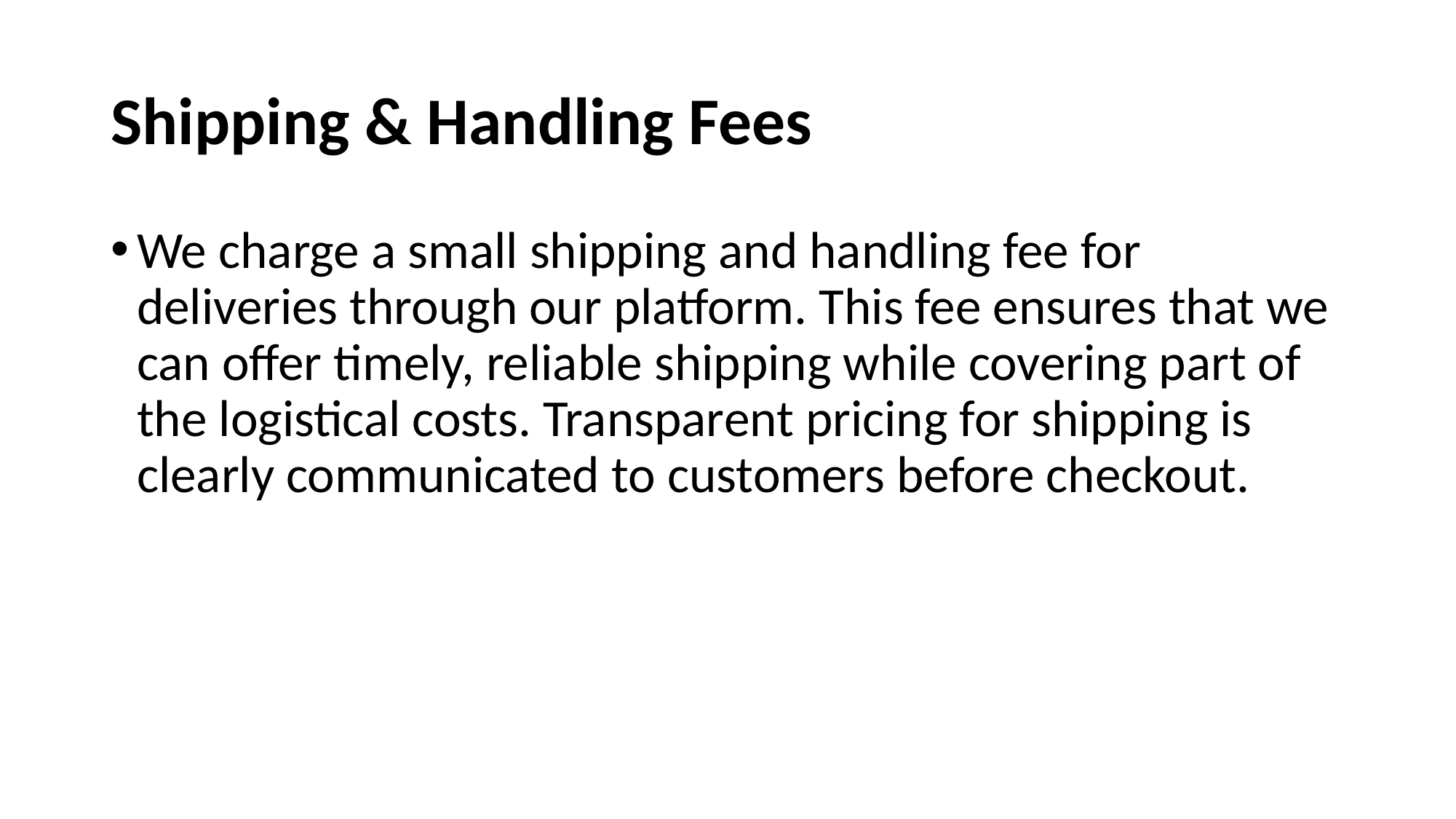

# Shipping & Handling Fees
We charge a small shipping and handling fee for deliveries through our platform. This fee ensures that we can offer timely, reliable shipping while covering part of the logistical costs. Transparent pricing for shipping is clearly communicated to customers before checkout.